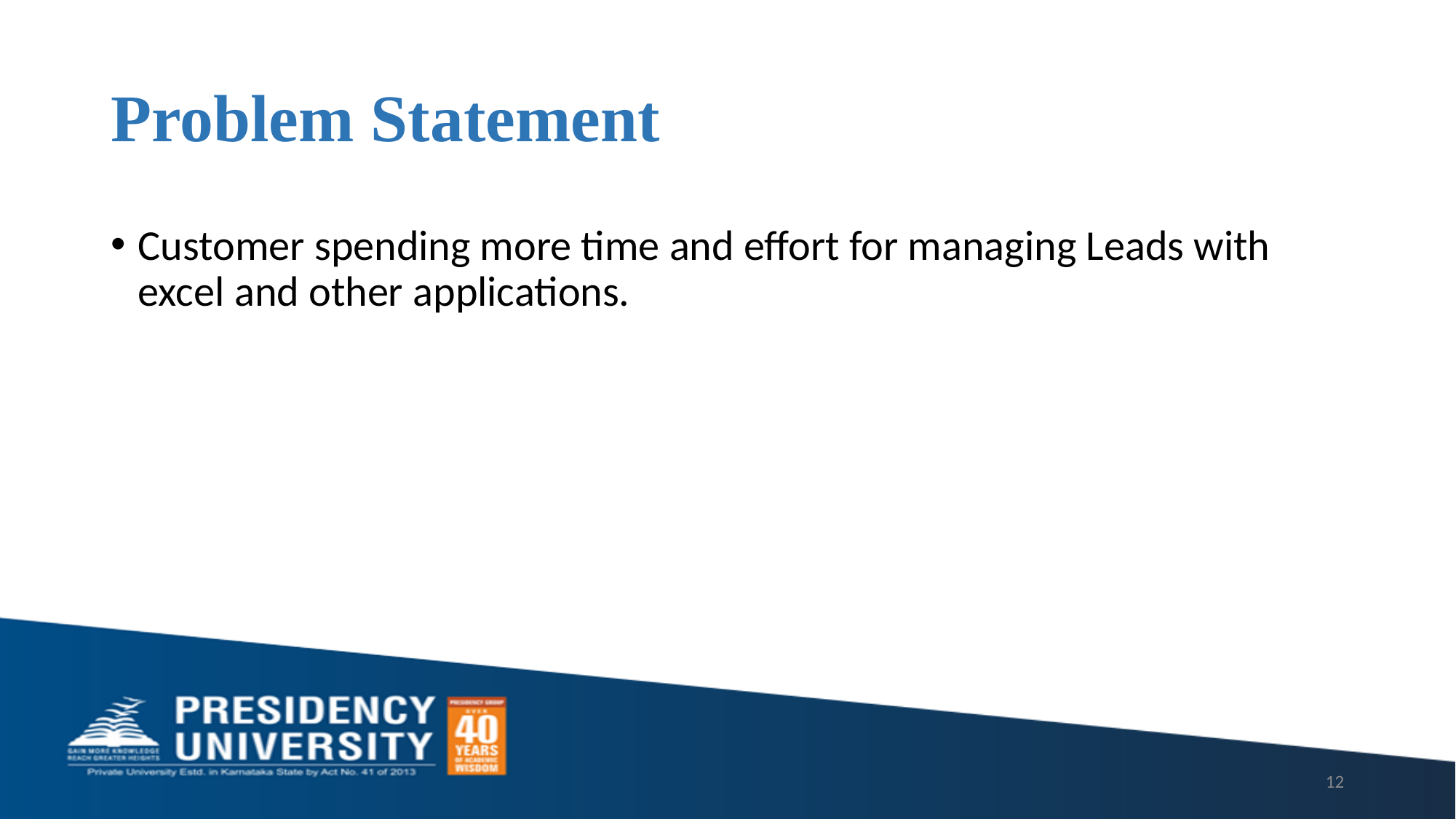

# Problem Statement
Customer spending more time and effort for managing Leads with excel and other applications.
12